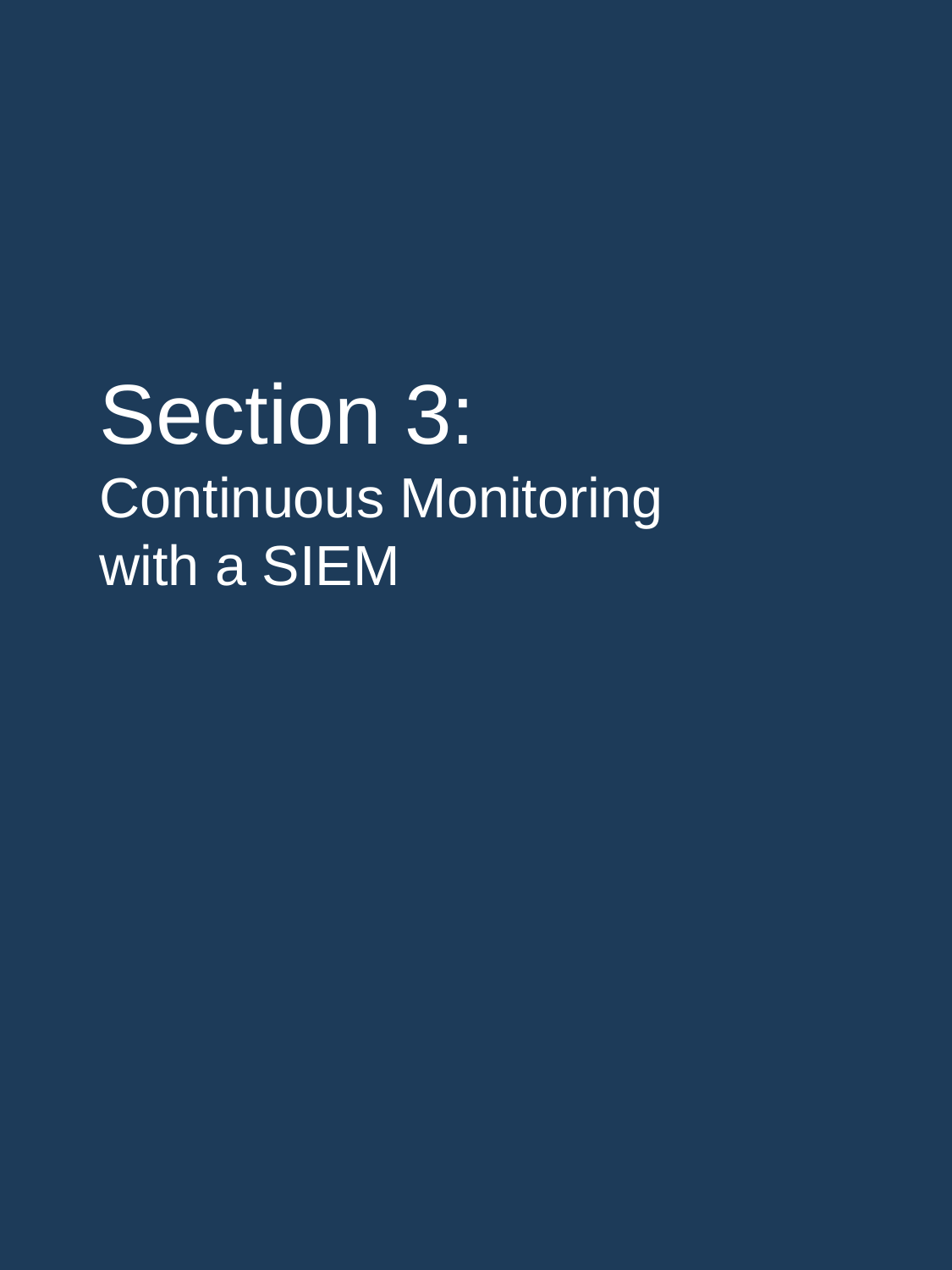

Section 3:
Continuous Monitoring with a SIEM